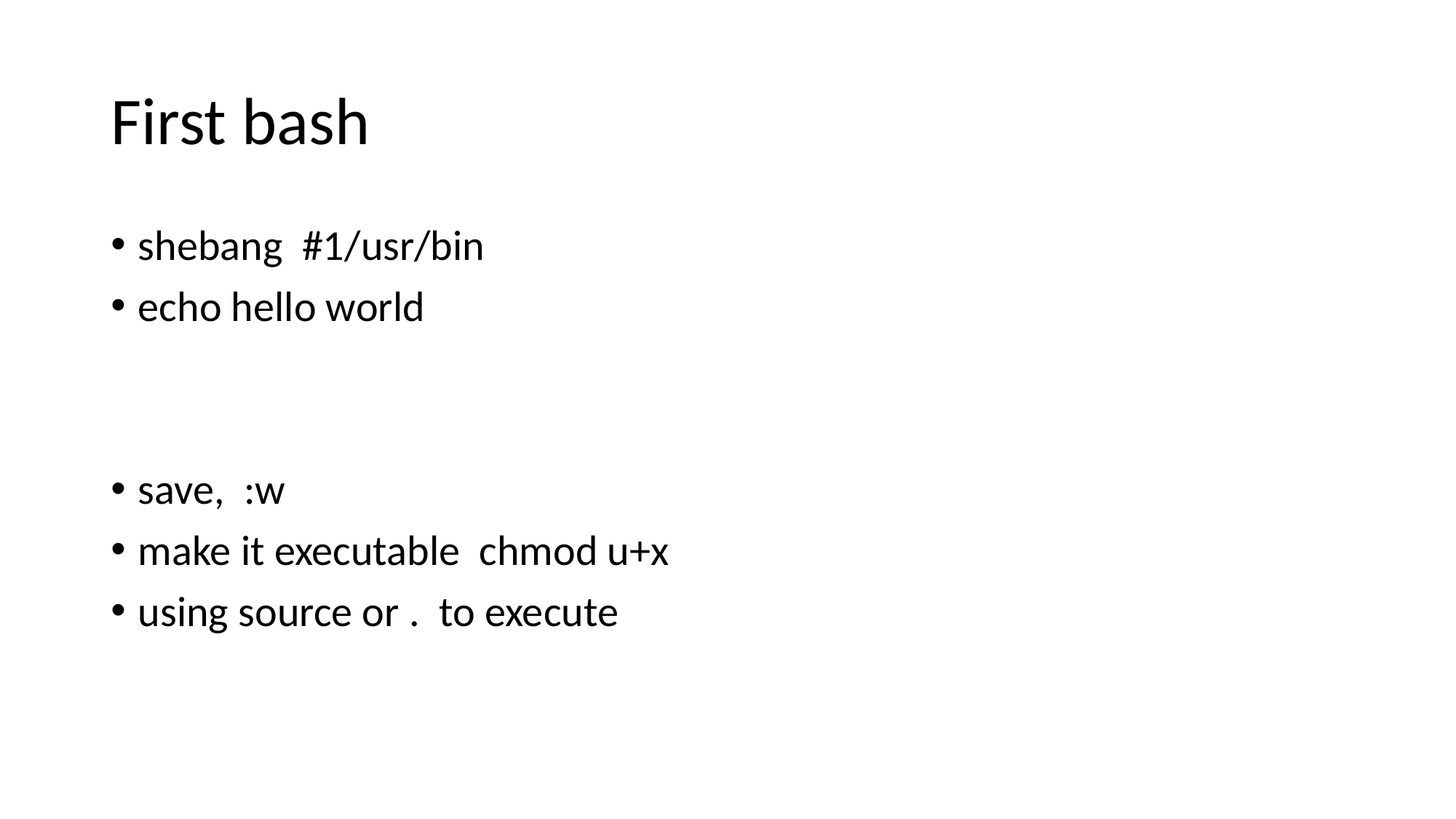

# First bash
shebang  #1/usr/bin
echo hello world

save,  :w
make it executable  chmod u+x
using source or .  to execute